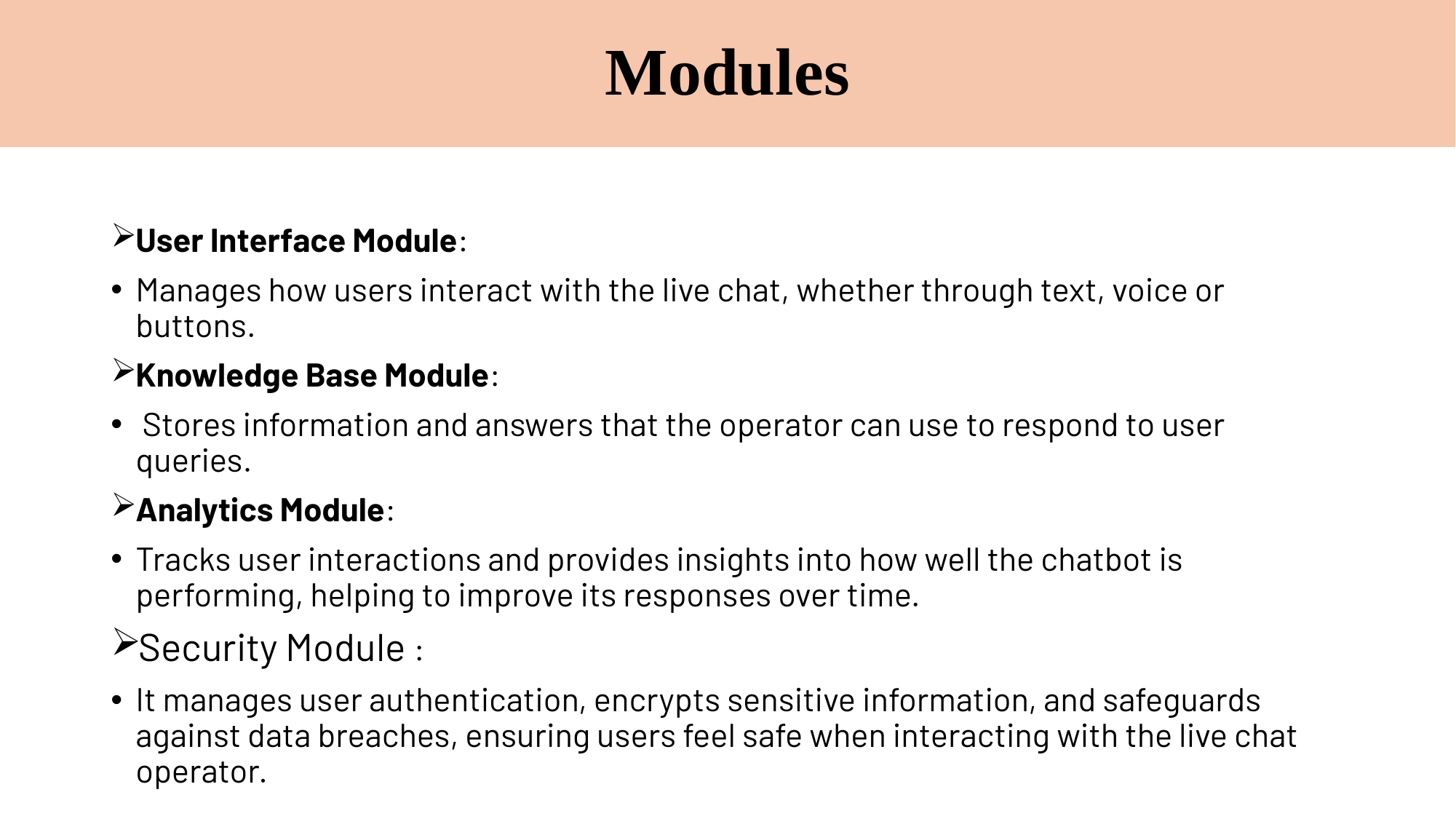

# Modules
User Interface Module:
Manages how users interact with the live chat, whether through text, voice or buttons.
Knowledge Base Module:
 Stores information and answers that the operator can use to respond to user queries.
Analytics Module:
Tracks user interactions and provides insights into how well the chatbot is performing, helping to improve its responses over time.
Security Module :
It manages user authentication, encrypts sensitive information, and safeguards against data breaches, ensuring users feel safe when interacting with the live chat operator.